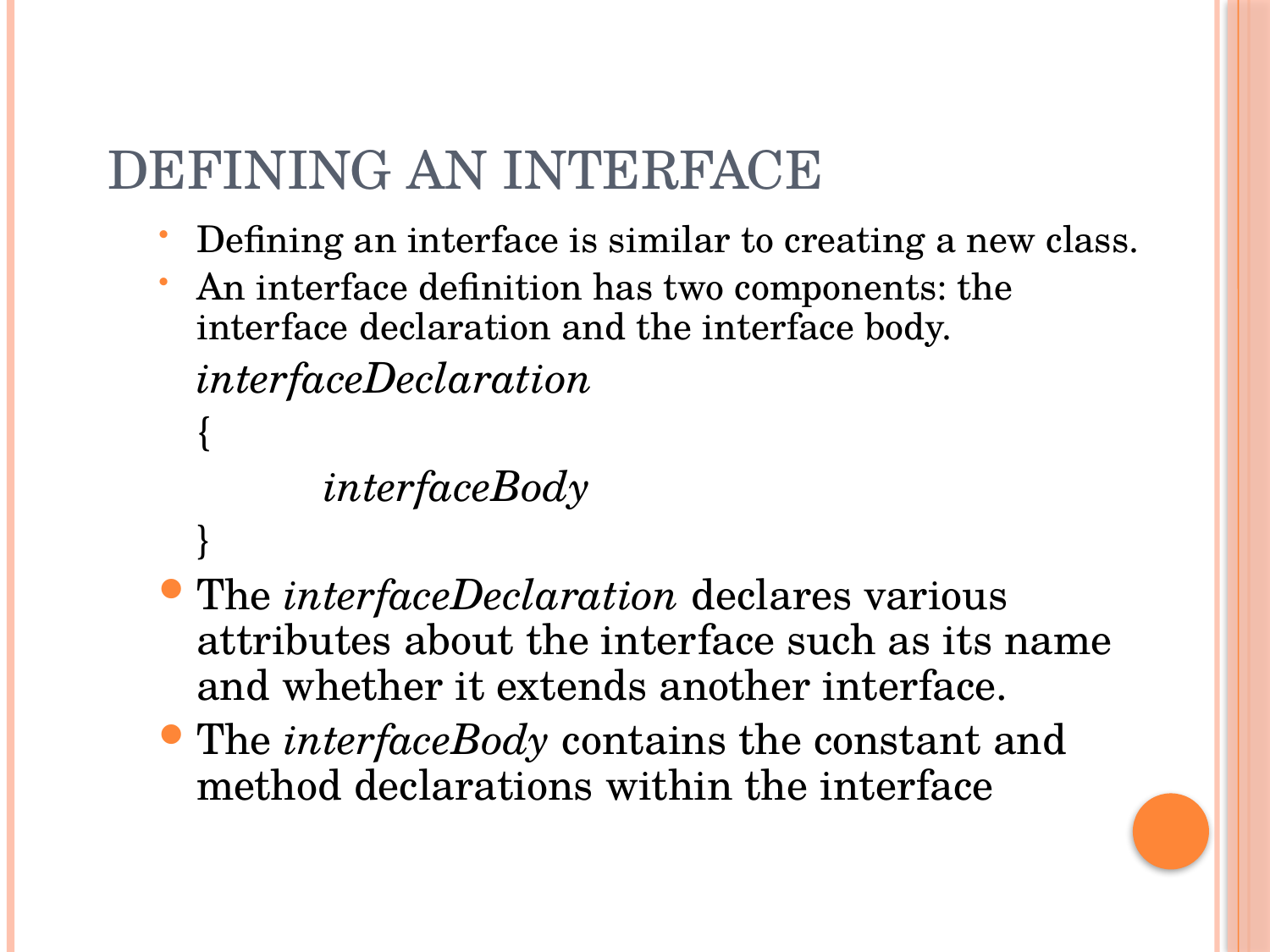

# Defining an Interface
Defining an interface is similar to creating a new class.
An interface definition has two components: the interface declaration and the interface body.
	interfaceDeclaration
	{
		interfaceBody
	}
The interfaceDeclaration declares various attributes about the interface such as its name and whether it extends another interface.
The interfaceBody contains the constant and method declarations within the interface
67